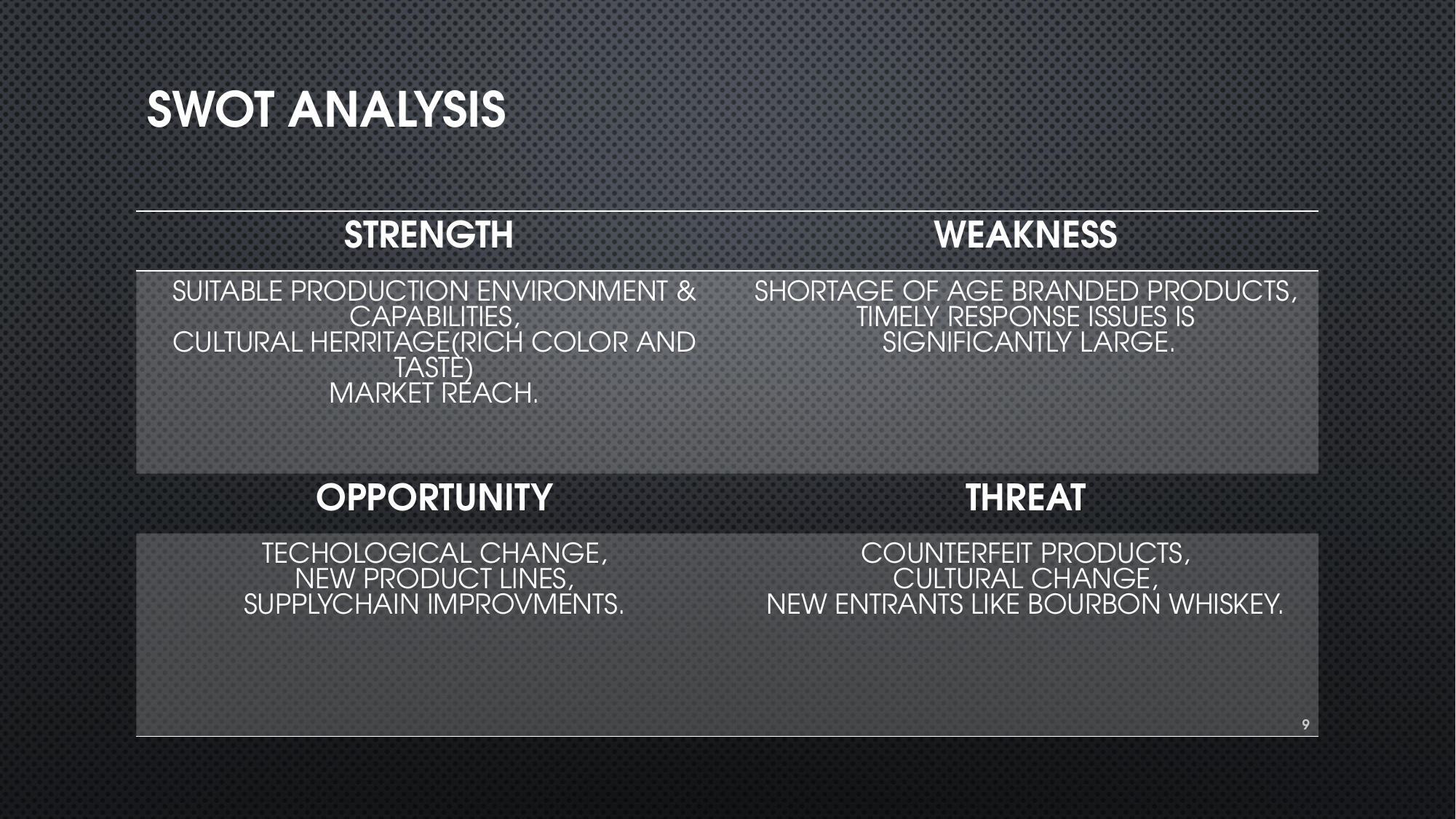

# SWOT ANALYSIS
| STRENGTH | WEAKNESS |
| --- | --- |
| SUITABLE PRODUCTION ENVIRONMENT & CAPABILITIES, CULTURAL HERRITAGE(RICH COLOR AND TASTE) MARKET REACH. | SHORTAGE OF AGE BRANDED PRODUCTS, TIMELY RESPONSE ISSUES IS SIGNIFICANTLY LARGE. |
| OPPORTUNITY | THREAT |
| TECHOLOGICAL CHANGE, NEW PRODUCT LINES, SUPPLYCHAIN IMPROVMENTS. | COUNTERFEIT PRODUCTS, CULTURAL CHANGE, NEW ENTRANTS LIKE BOURBON WHISKEY. |
9